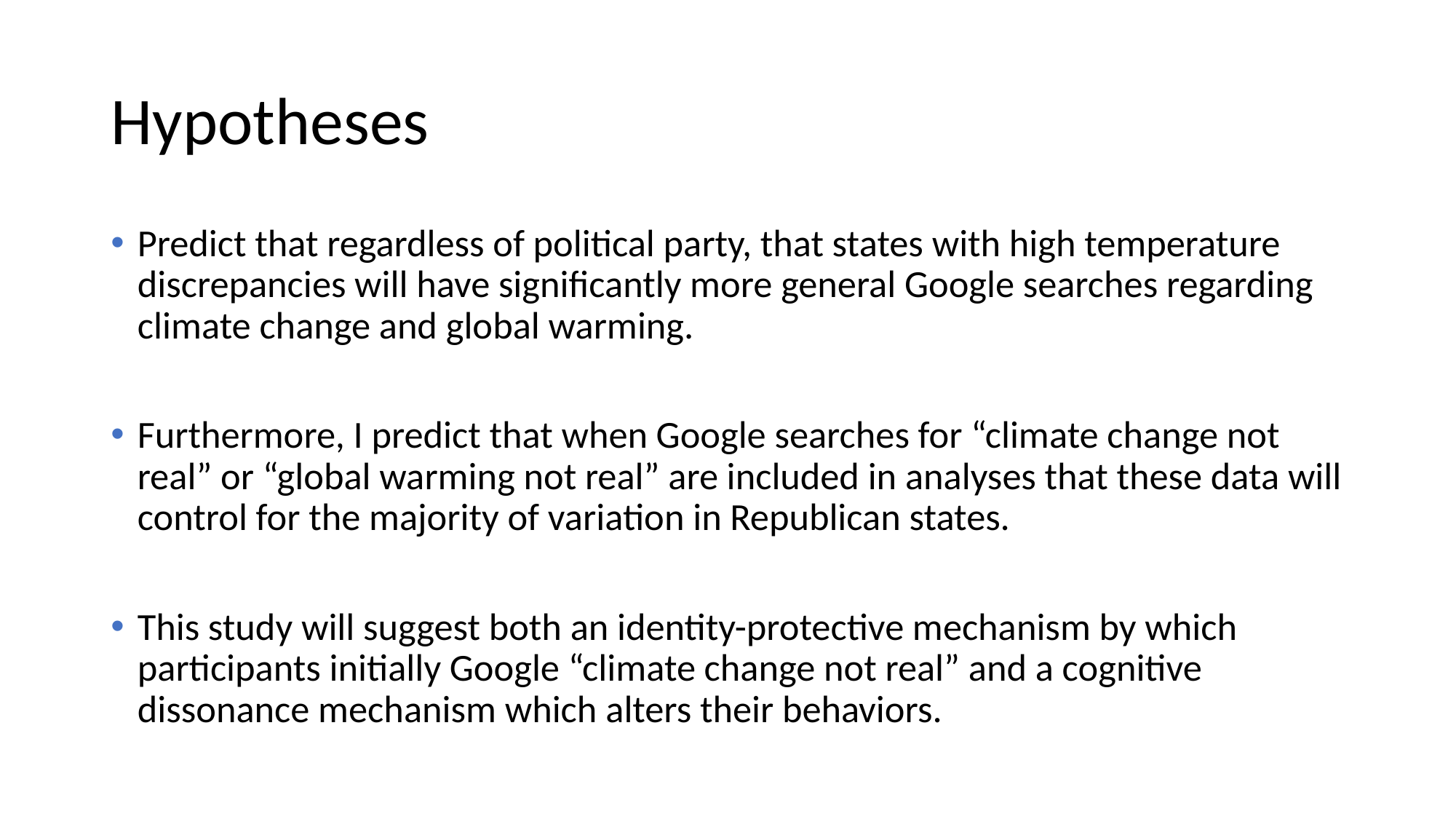

# Hypotheses
Predict that regardless of political party, that states with high temperature discrepancies will have significantly more general Google searches regarding climate change and global warming.

Furthermore, I predict that when Google searches for “climate change not real” or “global warming not real” are included in analyses that these data will control for the majority of variation in Republican states.

This study will suggest both an identity-protective mechanism by which participants initially Google “climate change not real” and a cognitive dissonance mechanism which alters their behaviors.